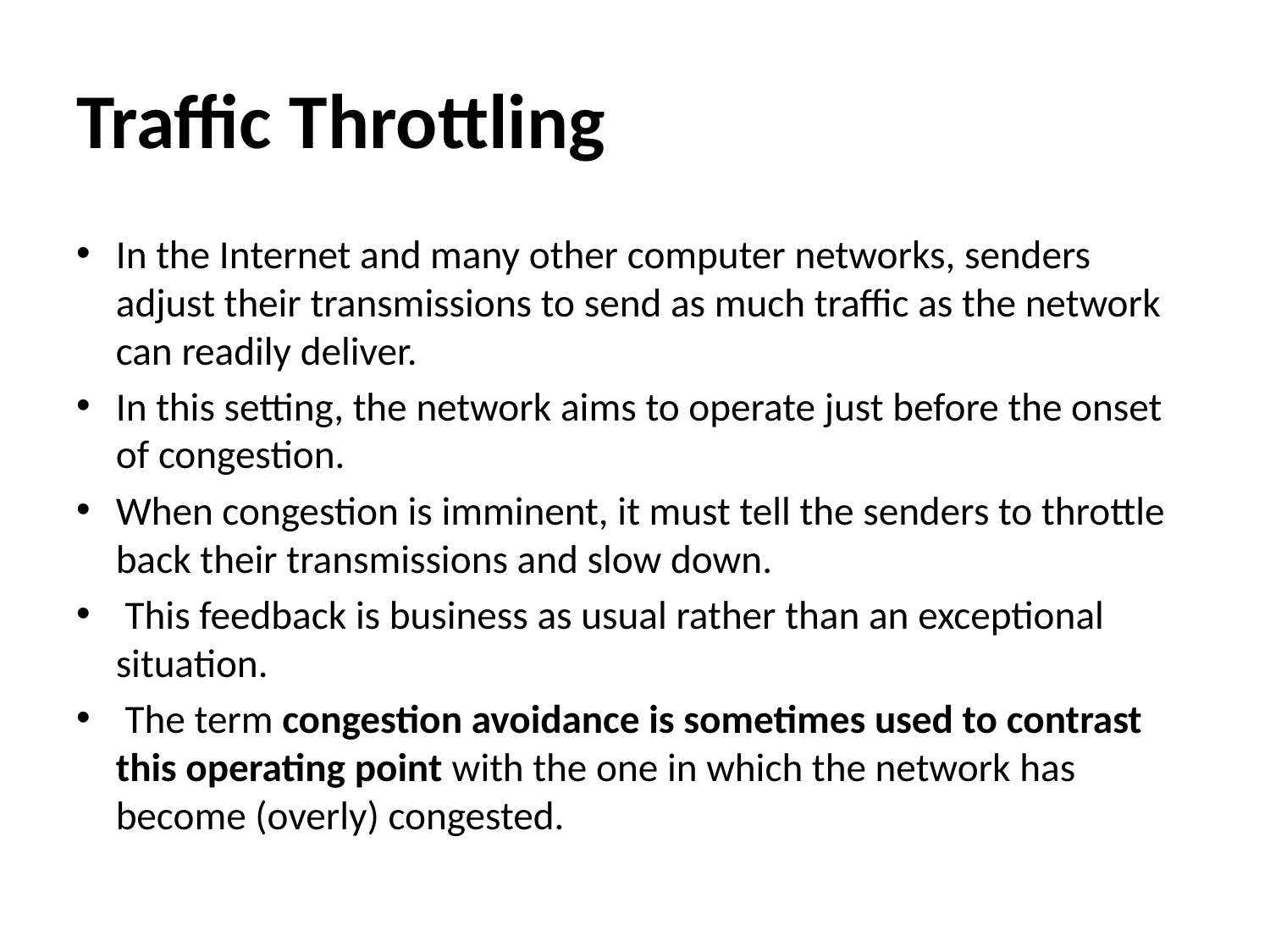

# Traffic Throttling
In the Internet and many other computer networks, senders adjust their transmissions to send as much traffic as the network can readily deliver.
In this setting, the network aims to operate just before the onset of congestion.
When congestion is imminent, it must tell the senders to throttle back their transmissions and slow down.
 This feedback is business as usual rather than an exceptional situation.
 The term congestion avoidance is sometimes used to contrast this operating point with the one in which the network has become (overly) congested.